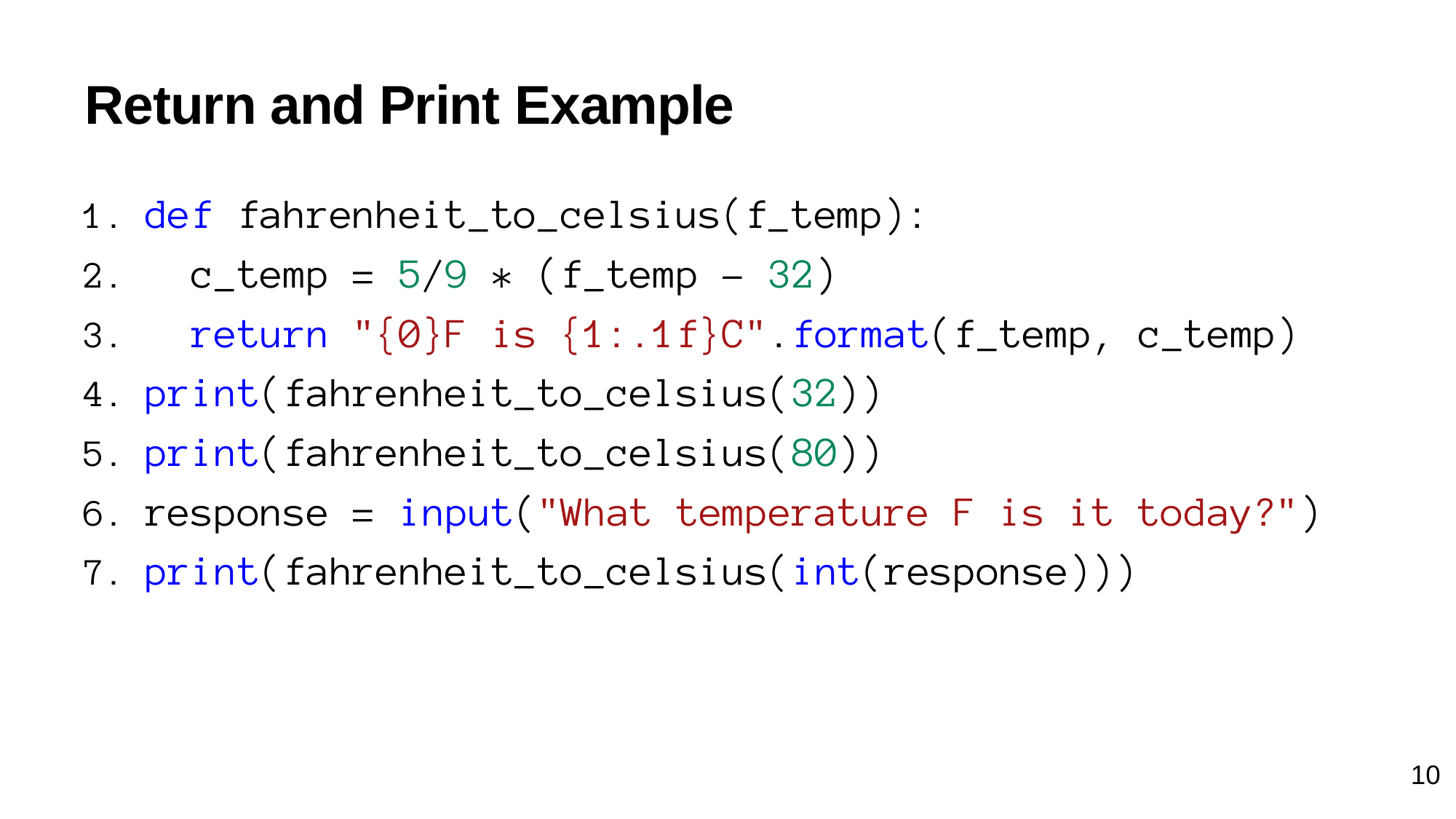

# Return and Print Example
def fahrenheit_to_celsius(f_temp):
  c_temp = 5/9 * (f_temp - 32)
  return "{0}F is {1:.1f}C".format(f_temp, c_temp)
print(fahrenheit_to_celsius(32))
print(fahrenheit_to_celsius(80))
response = input("What temperature F is it today?")
print(fahrenheit_to_celsius(int(response)))

10